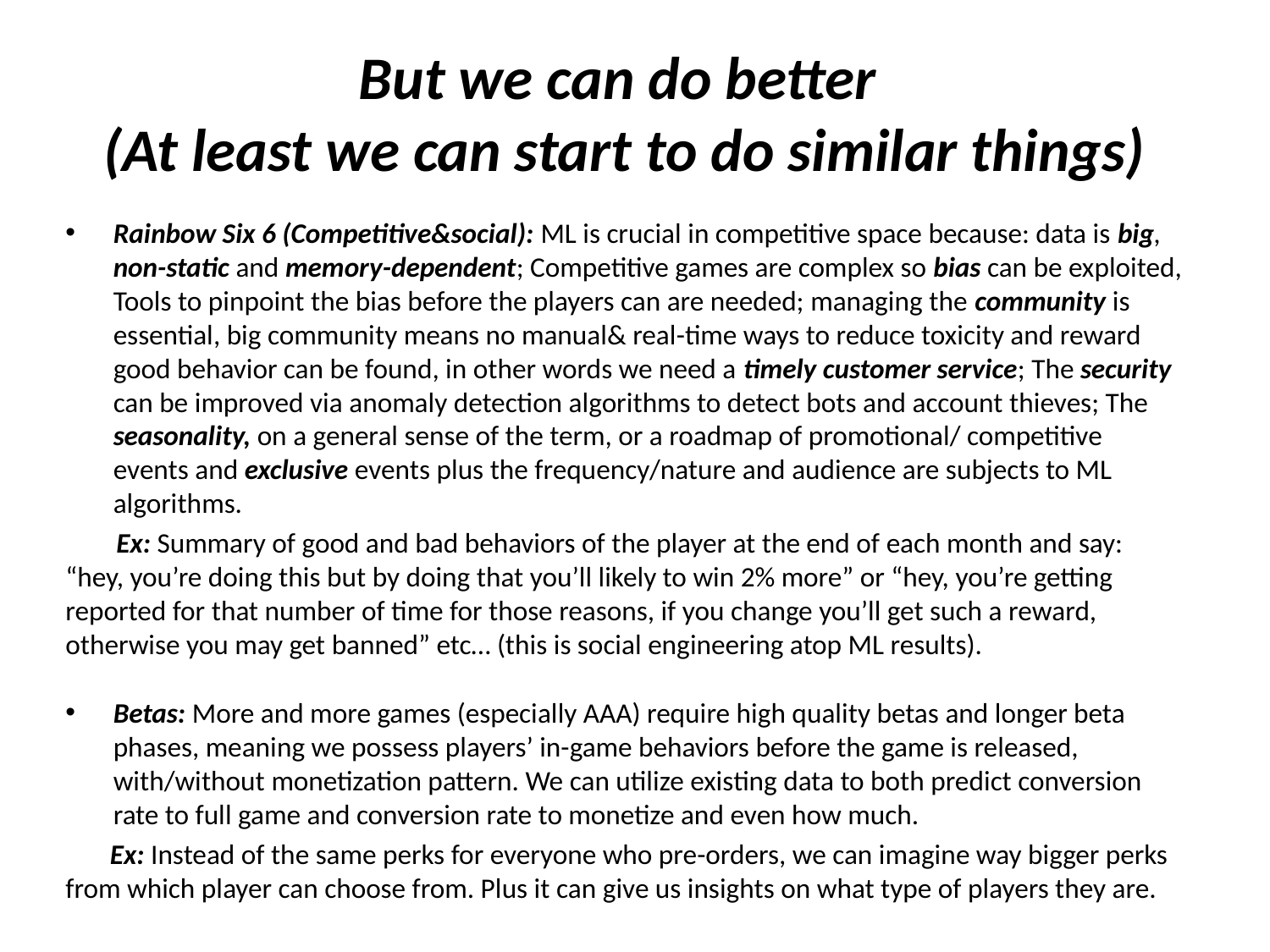

# But we can do better (At least we can start to do similar things)

Rainbow Six 6 (Competitive&social): ML is crucial in competitive space because: data is big, non-static and memory-dependent; Competitive games are complex so bias can be exploited, Tools to pinpoint the bias before the players can are needed; managing the community is essential, big community means no manual& real-time ways to reduce toxicity and reward good behavior can be found, in other words we need a timely customer service; The security can be improved via anomaly detection algorithms to detect bots and account thieves; The seasonality, on a general sense of the term, or a roadmap of promotional/ competitive events and exclusive events plus the frequency/nature and audience are subjects to ML algorithms.
        Ex: Summary of good and bad behaviors of the player at the end of each month and say: “hey, you’re doing this but by doing that you’ll likely to win 2% more” or “hey, you’re getting reported for that number of time for those reasons, if you change you’ll get such a reward, otherwise you may get banned” etc… (this is social engineering atop ML results).

Betas: More and more games (especially AAA) require high quality betas and longer beta phases, meaning we possess players’ in-game behaviors before the game is released, with/without monetization pattern. We can utilize existing data to both predict conversion rate to full game and conversion rate to monetize and even how much.
       Ex: Instead of the same perks for everyone who pre-orders, we can imagine way bigger perks from which player can choose from. Plus it can give us insights on what type of players they are.